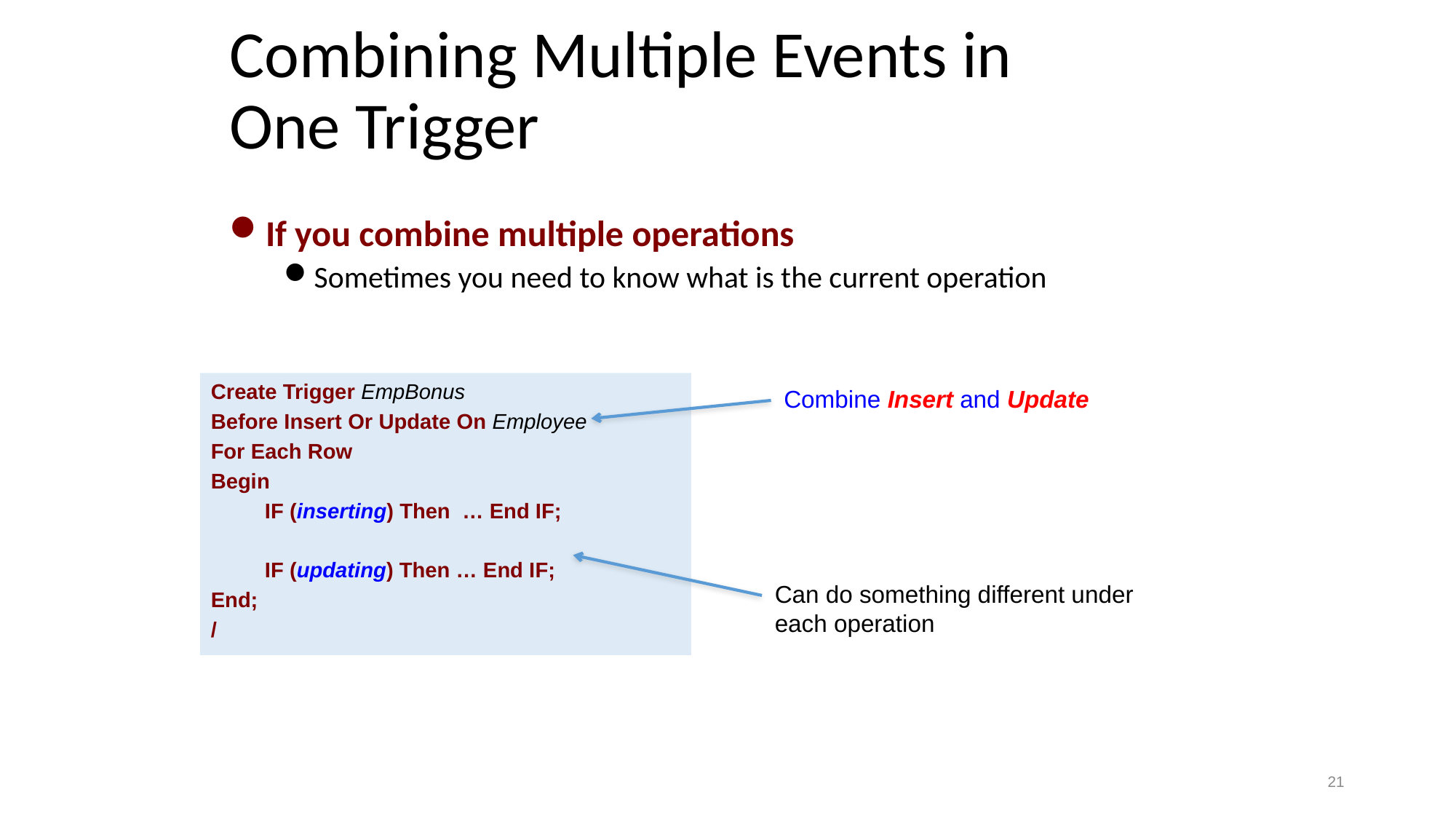

# Combining Multiple Events in One Trigger
If you combine multiple operations
Sometimes you need to know what is the current operation
Create Trigger EmpBonus
Before Insert Or Update On Employee
For Each Row
Begin
         IF (inserting) Then  … End IF;

         IF (updating) Then … End IF;
End;
/

Combine Insert and Update
Can do something different under each operation
21